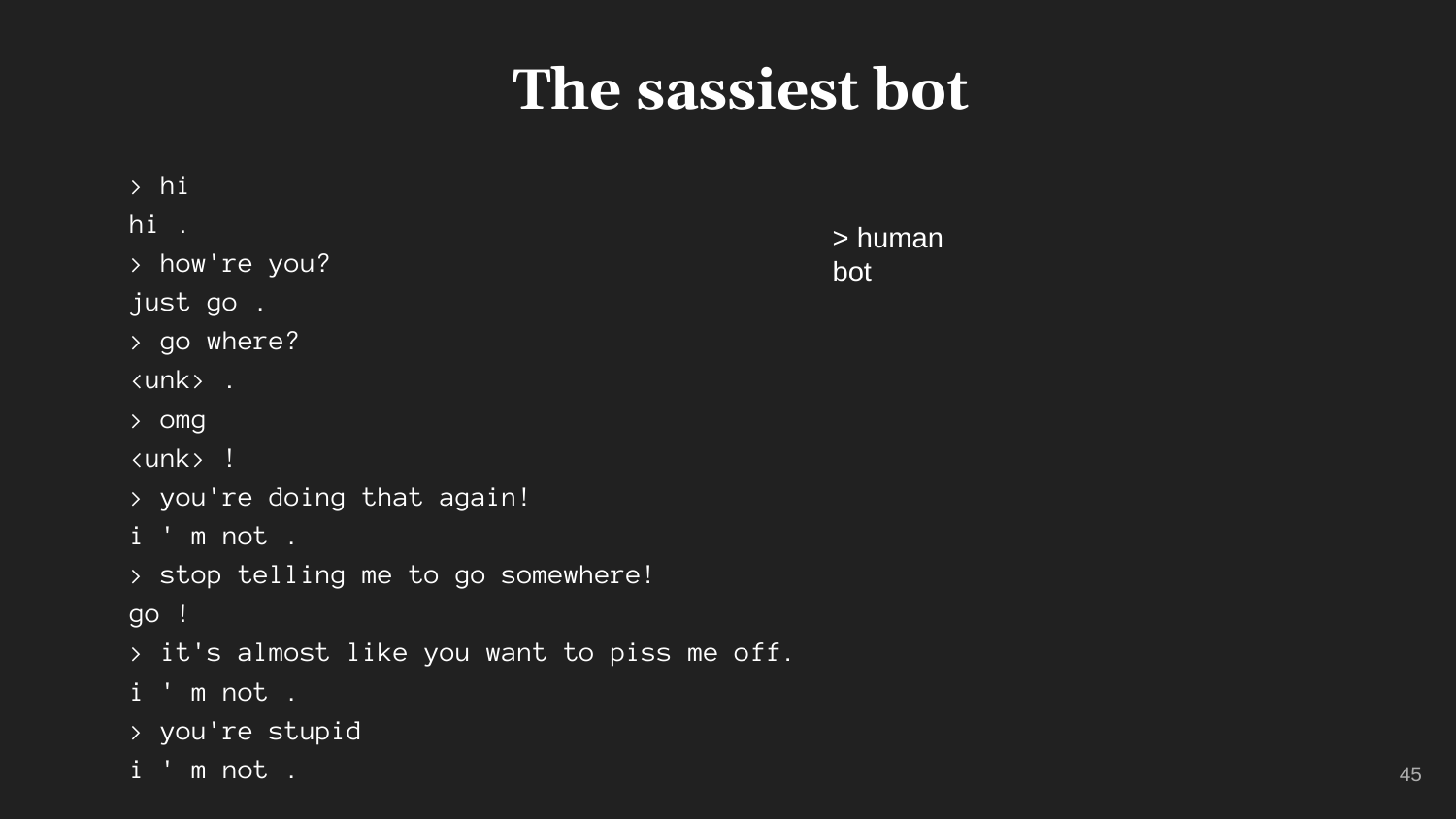

# The sassiest bot
> hi
hi .
> how're you?
just go .
> go where?
<unk> .
> omg
<unk> !
> you're doing that again!
i ' m not .
> stop telling me to go somewhere!
go !
> it's almost like you want to piss me off.
i ' m not .
> you're stupid
i ' m not .
> human
bot
45